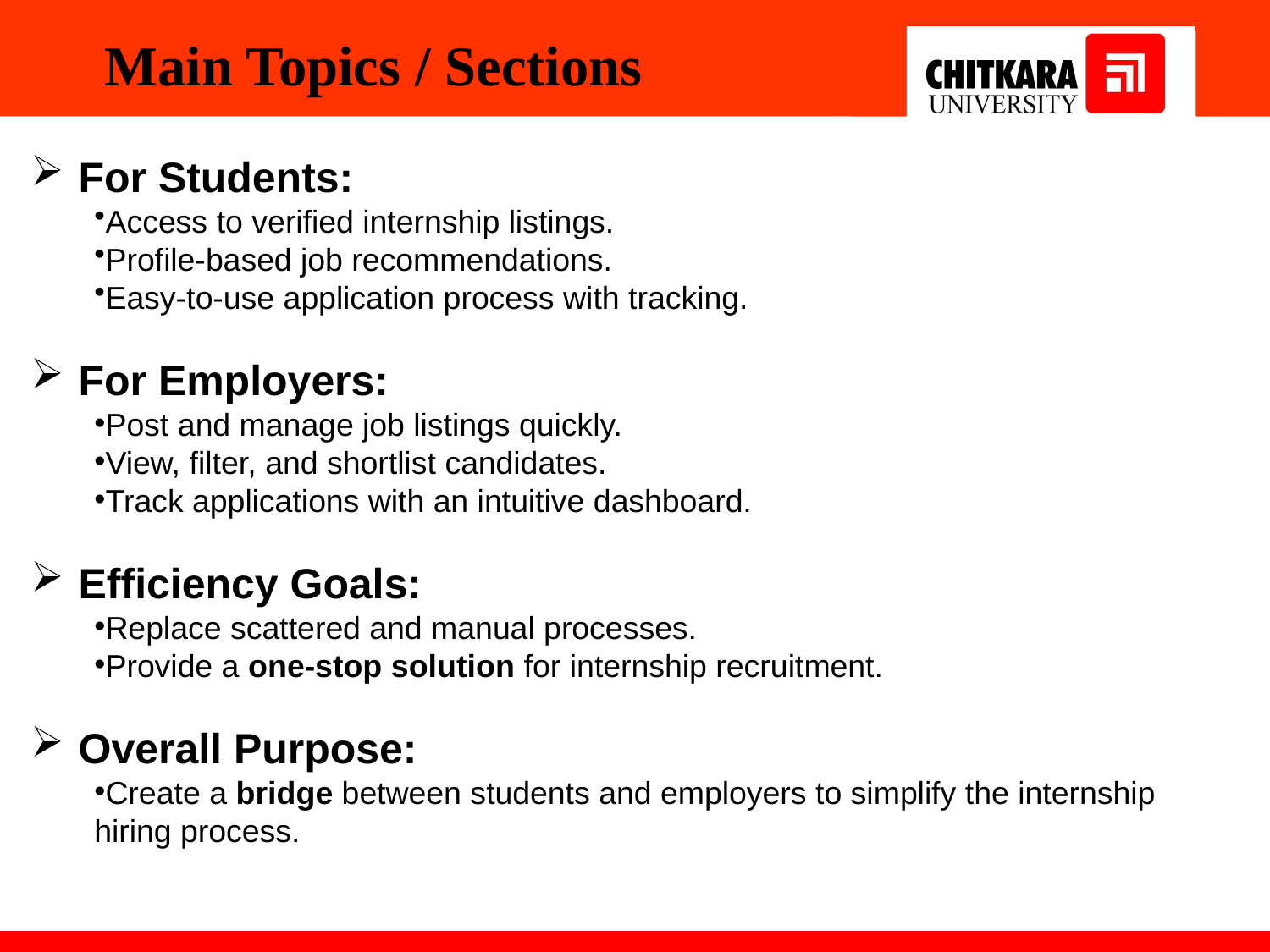

# Main Topics / Sections
For Students:
Access to verified internship listings.
Profile-based job recommendations.
Easy-to-use application process with tracking.

For Employers:
Post and manage job listings quickly.
View, filter, and shortlist candidates.
Track applications with an intuitive dashboard.

Efficiency Goals:
Replace scattered and manual processes.
Provide a one-stop solution for internship recruitment.

Overall Purpose:
Create a bridge between students and employers to simplify the internship hiring process.